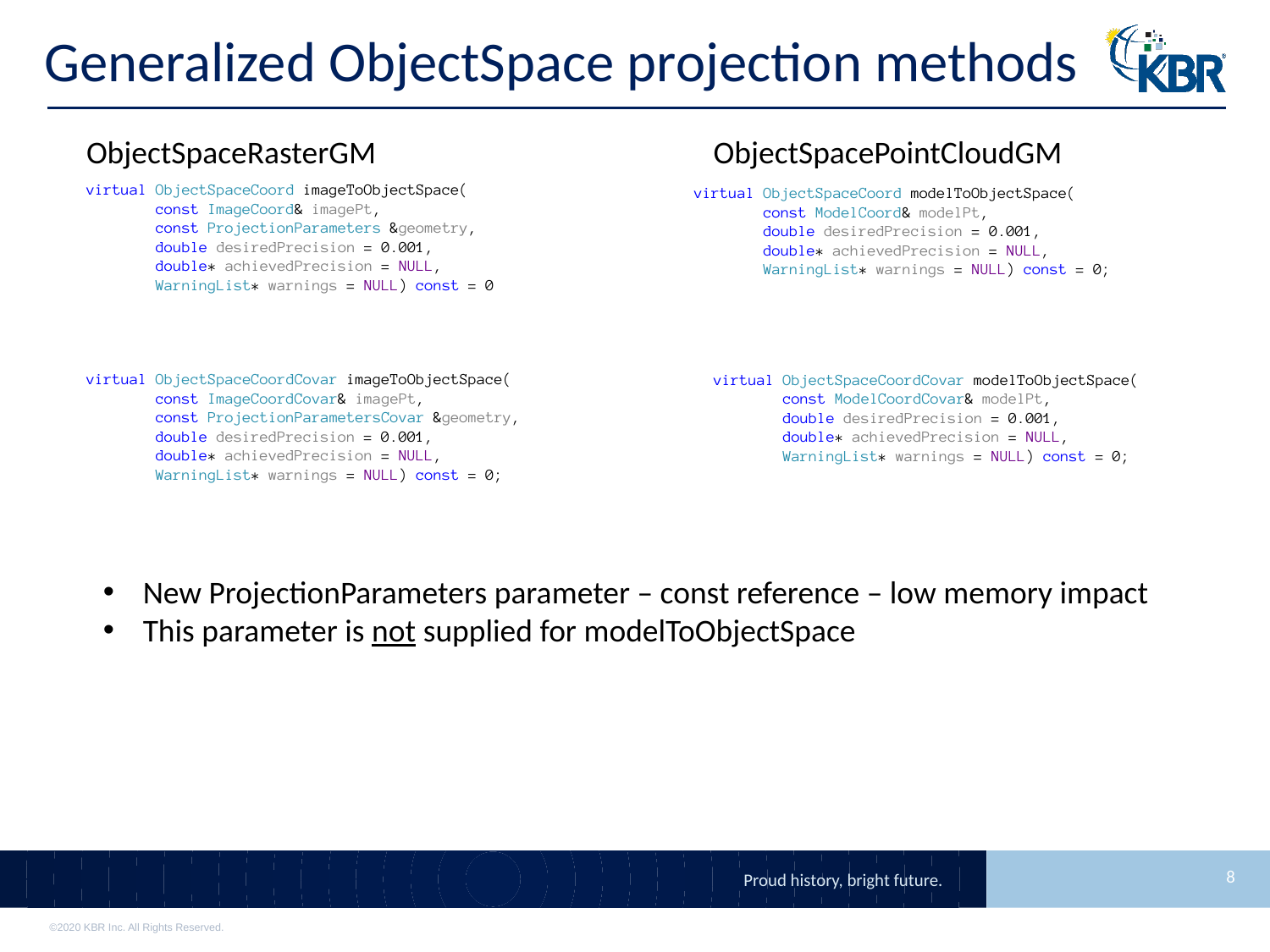

# Generalized ObjectSpace projection methods
ObjectSpaceRasterGM
ObjectSpacePointCloudGM
virtual ObjectSpaceCoord imageToObjectSpace(
        const ImageCoord& imagePt,
        const ProjectionParameters &geometry,
        double desiredPrecision = 0.001,
        double* achievedPrecision = NULL,
        WarningList* warnings = NULL) const = 0
virtual ObjectSpaceCoord modelToObjectSpace(
        const ModelCoord& modelPt,
        double desiredPrecision = 0.001,
        double* achievedPrecision = NULL,
        WarningList* warnings = NULL) const = 0;
virtual ObjectSpaceCoordCovar imageToObjectSpace(
        const ImageCoordCovar& imagePt,
        const ProjectionParametersCovar &geometry,
        double desiredPrecision = 0.001,
        double* achievedPrecision = NULL,
        WarningList* warnings = NULL) const = 0;
virtual ObjectSpaceCoordCovar modelToObjectSpace(
        const ModelCoordCovar& modelPt,
        double desiredPrecision = 0.001,
        double* achievedPrecision = NULL,
        WarningList* warnings = NULL) const = 0;
New ProjectionParameters parameter – const reference – low memory impact
This parameter is not supplied for modelToObjectSpace